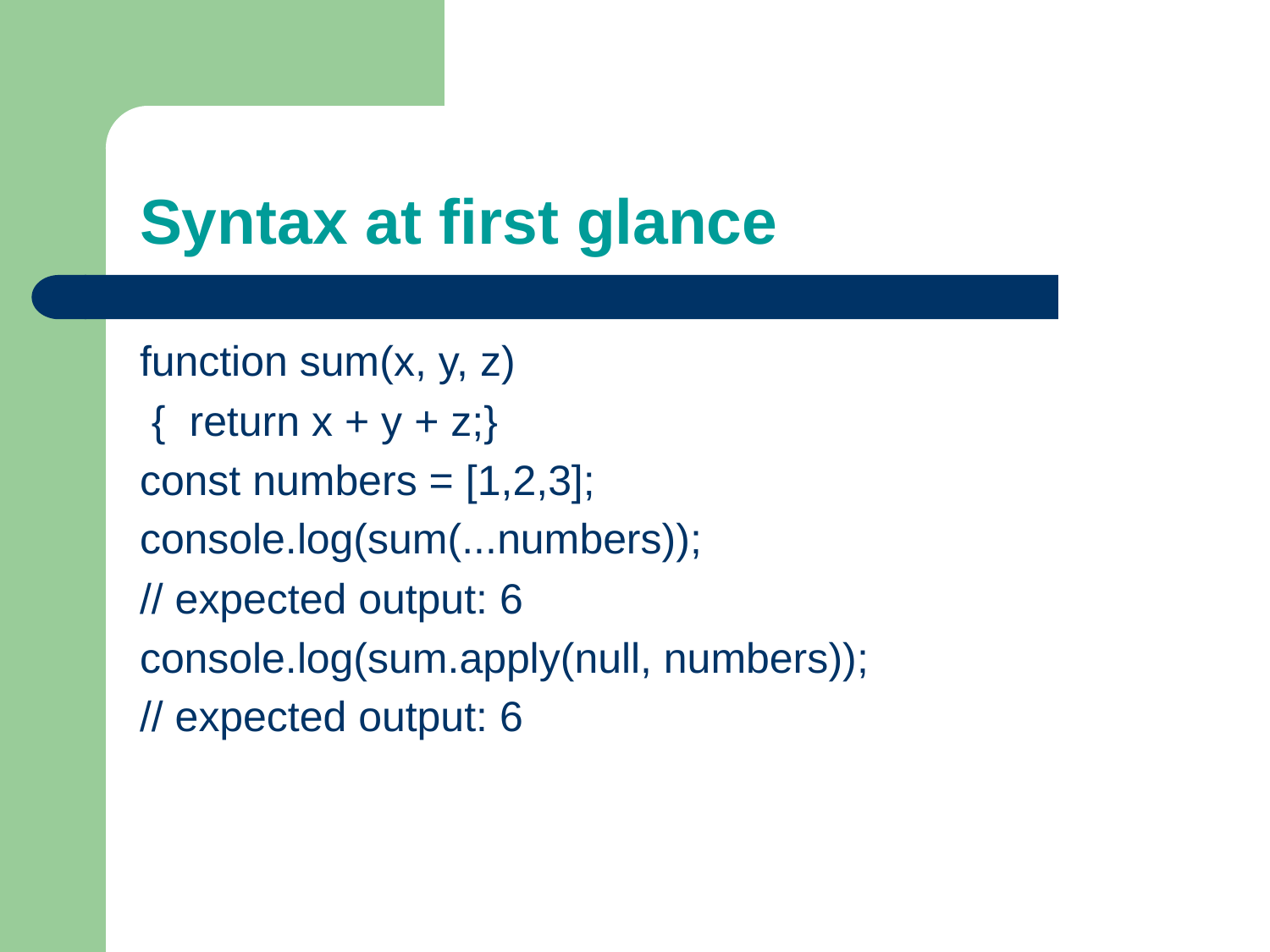

# Syntax at first glance
function sum(x, y, z)
 {  return x + y + z;}
const numbers = [1,2,3];
console.log(sum(...numbers));
// expected output: 6
console.log(sum.apply(null, numbers));
// expected output: 6